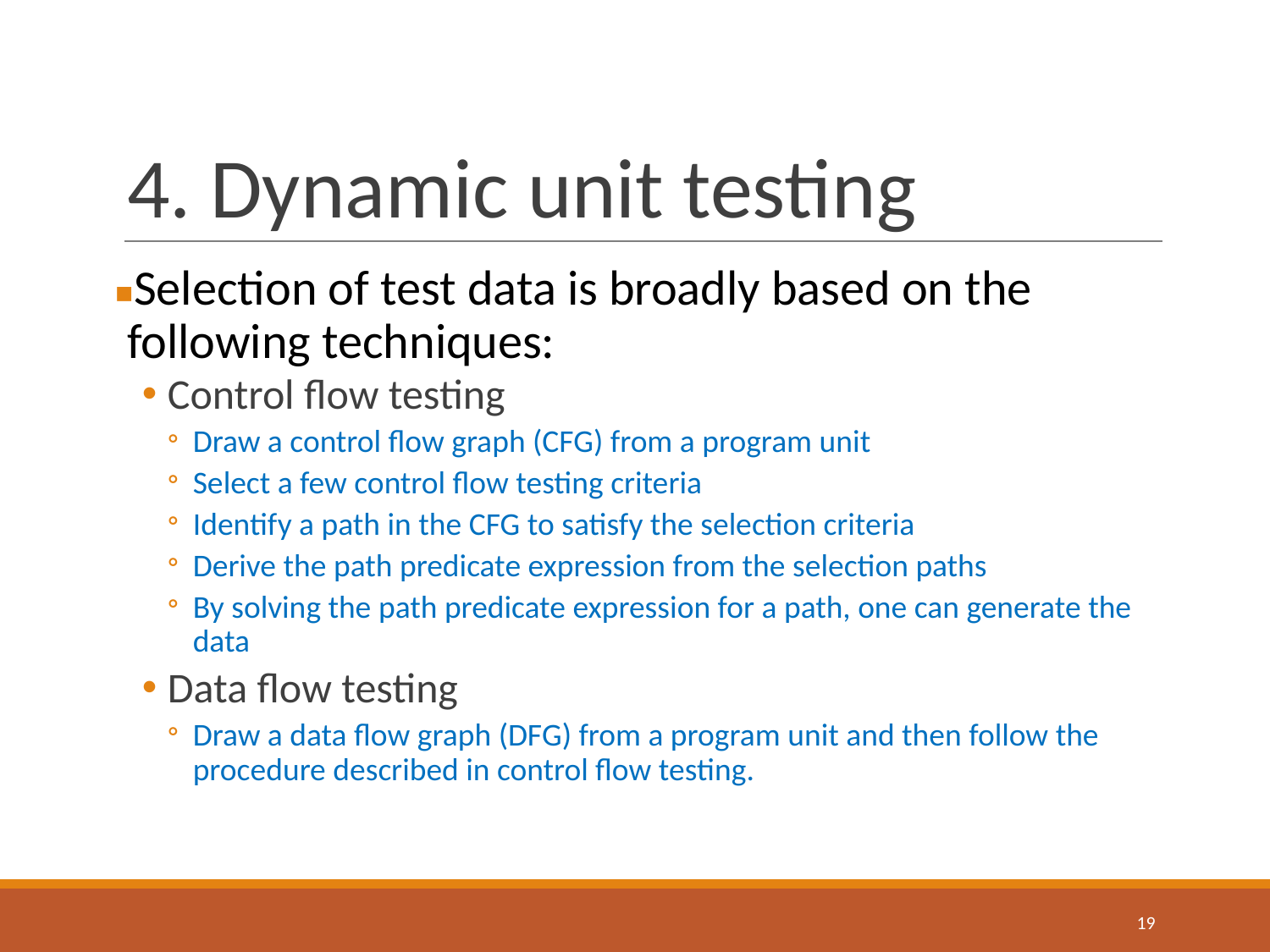

# 4. Dynamic unit testing
Selection of test data is broadly based on the following techniques:
Control flow testing
Draw a control flow graph (CFG) from a program unit
Select a few control flow testing criteria
Identify a path in the CFG to satisfy the selection criteria
Derive the path predicate expression from the selection paths
By solving the path predicate expression for a path, one can generate the data
Data flow testing
Draw a data flow graph (DFG) from a program unit and then follow the  procedure described in control flow testing.

19